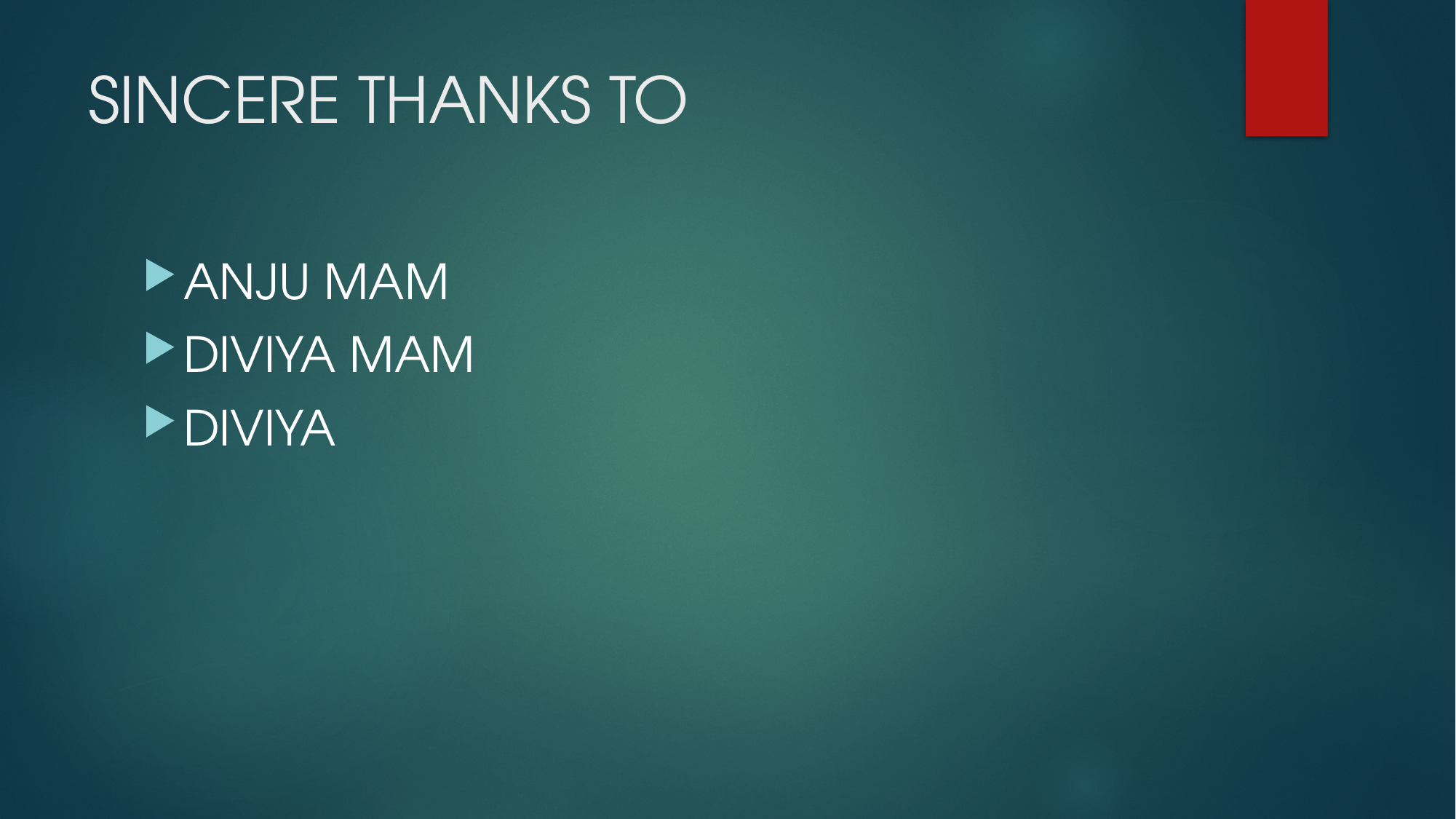

# SINCERE THANKS TO
ANJU MAM
DIVIYA MAM
DIVIYA